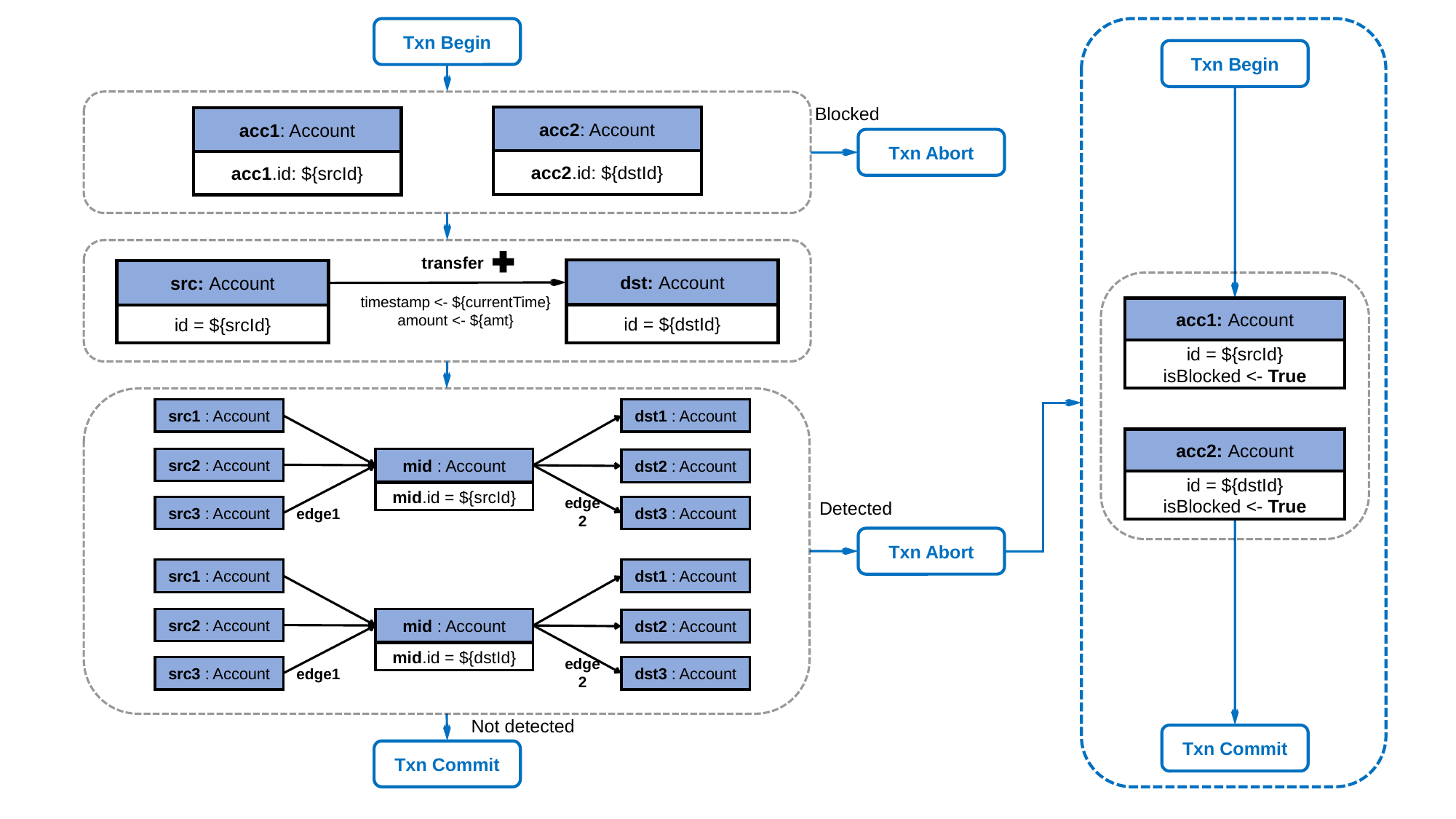

Txn Begin

Txn Begin

Blocked
acc2: Account
acc2.id: ${dstId}
acc1: Account
acc1.id: ${srcId}
Txn Abort

transfer

dst: Account
id = ${dstId}
src: Account
id = ${srcId}
timestamp <- ${currentTime}
amount <- ${amt}

acc1: Account
id = ${srcId}
isBlocked <- True
acc2: Account
id = ${dstId}
isBlocked <- True

src1 : Account
dst1 : Account
src2 : Account
mid : Account
mid.id = ${srcId}
dst2 : Account
edge2
src3 : Account
dst3 : Account
edge1
Detected
Txn Abort
src1 : Account
dst1 : Account
src2 : Account
mid : Account
mid.id = ${dstId}
dst2 : Account
edge2
src3 : Account
dst3 : Account
edge1
Not detected
Txn Commit
Txn Commit